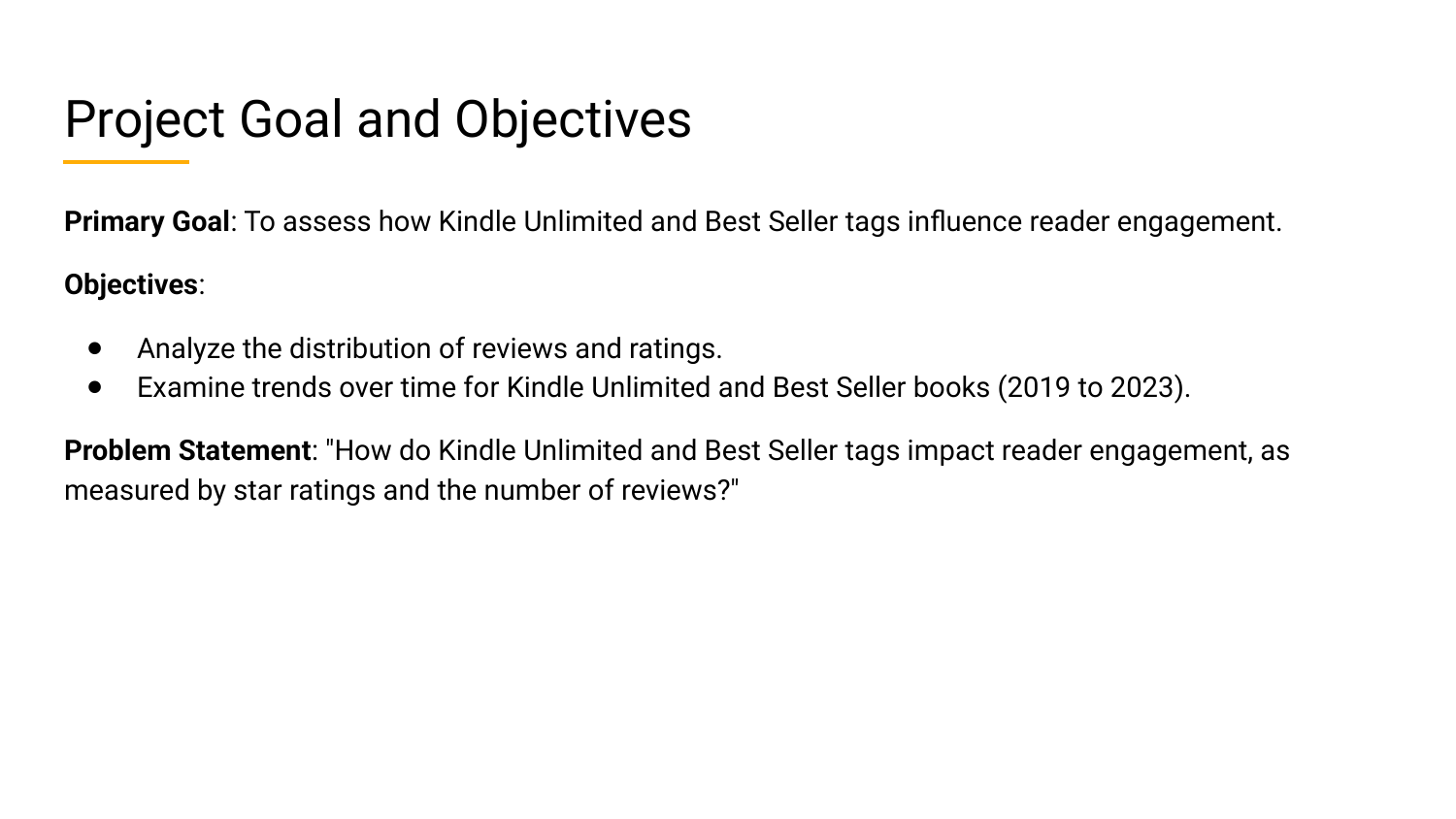

# Project Goal and Objectives
Primary Goal: To assess how Kindle Unlimited and Best Seller tags influence reader engagement.
Objectives:
Analyze the distribution of reviews and ratings.
Examine trends over time for Kindle Unlimited and Best Seller books (2019 to 2023).
Problem Statement: "How do Kindle Unlimited and Best Seller tags impact reader engagement, as measured by star ratings and the number of reviews?"